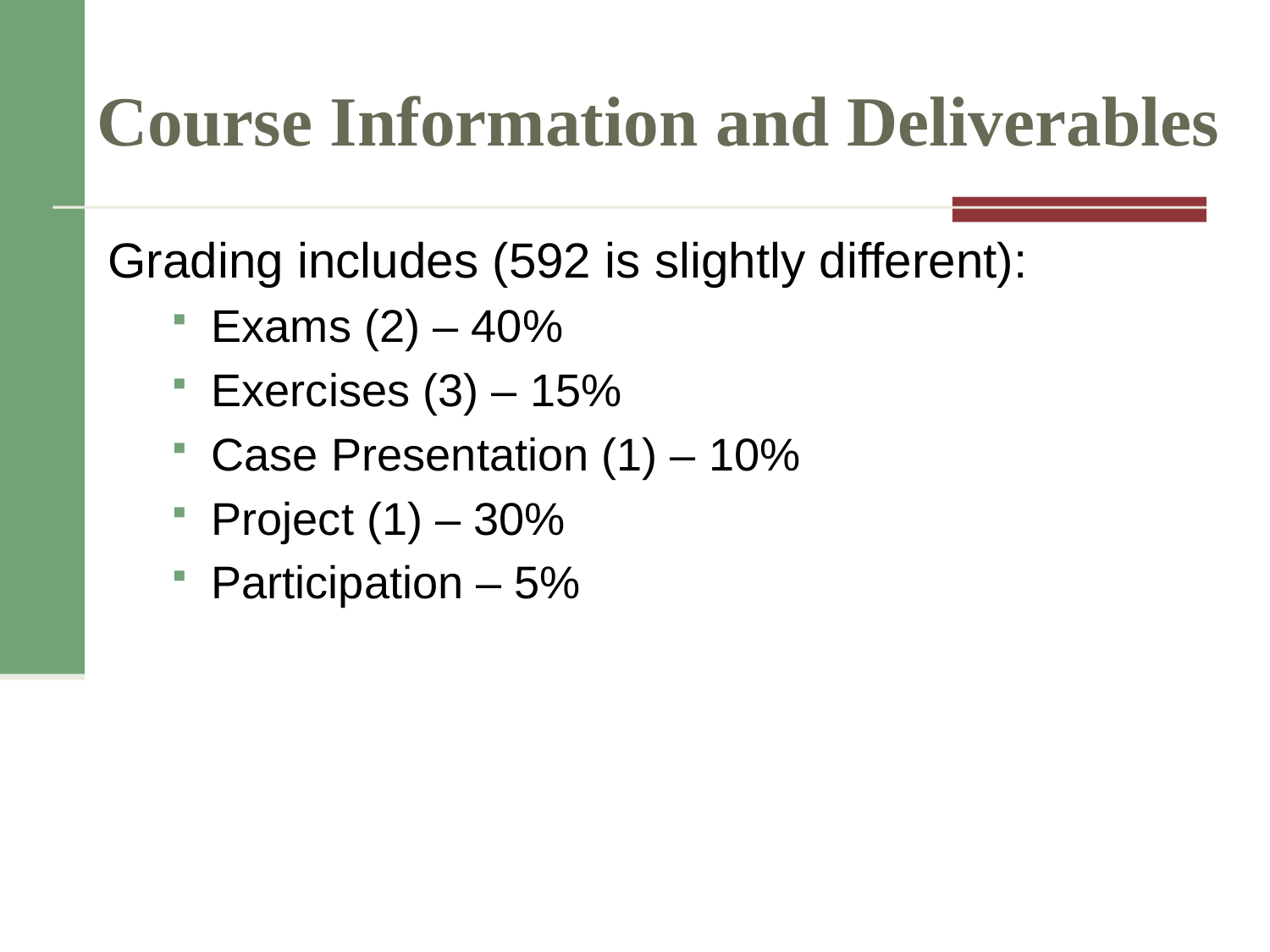

# Course Information and Deliverables
Grading includes (592 is slightly different):
Exams (2) – 40%
Exercises (3) – 15%
Case Presentation (1) – 10%
Project (1) – 30%
Participation – 5%